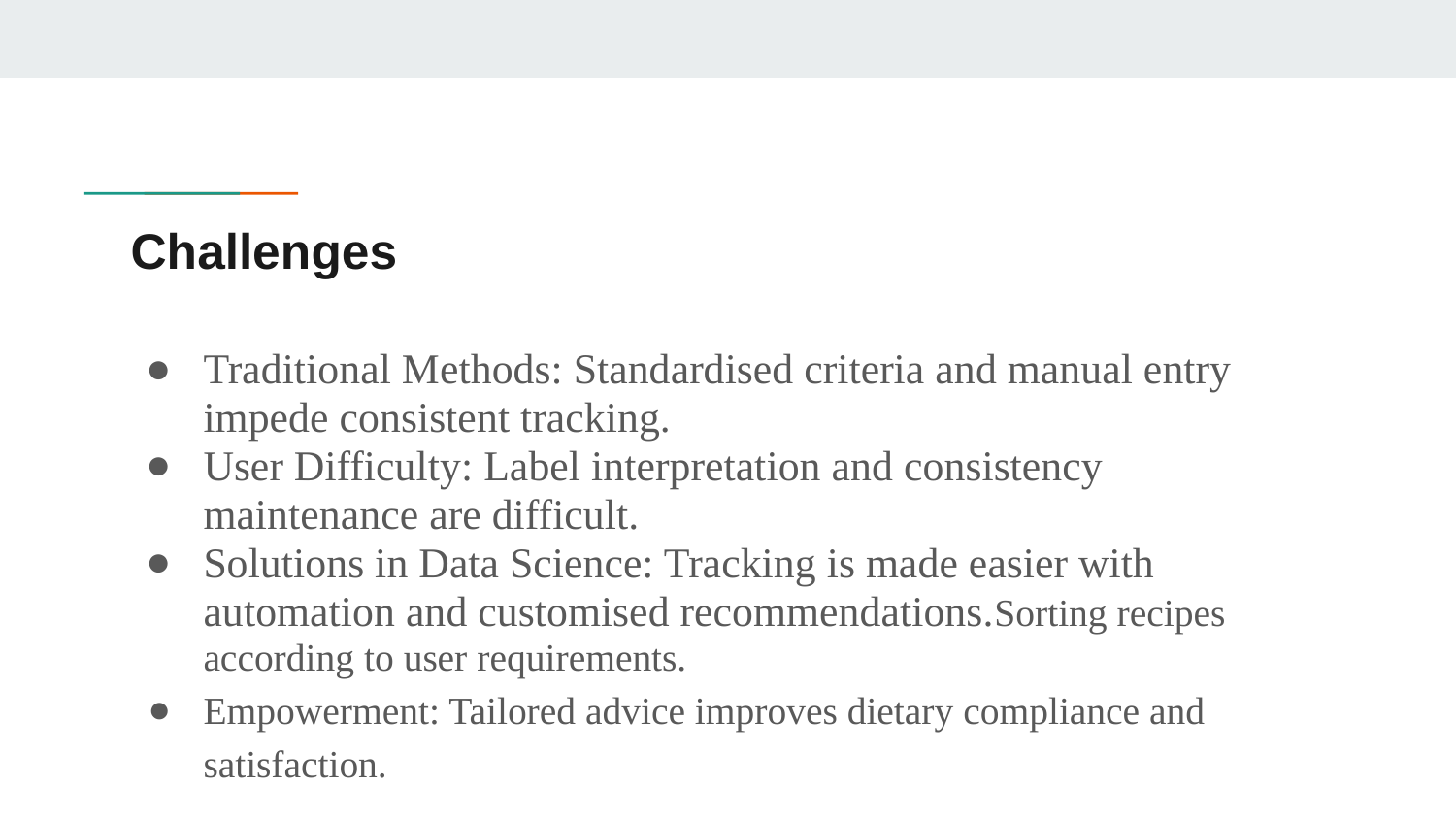

# Challenges
Traditional Methods: Standardised criteria and manual entry impede consistent tracking.
User Difficulty: Label interpretation and consistency maintenance are difficult.
Solutions in Data Science: Tracking is made easier with automation and customised recommendations.Sorting recipes according to user requirements.
Empowerment: Tailored advice improves dietary compliance and satisfaction.